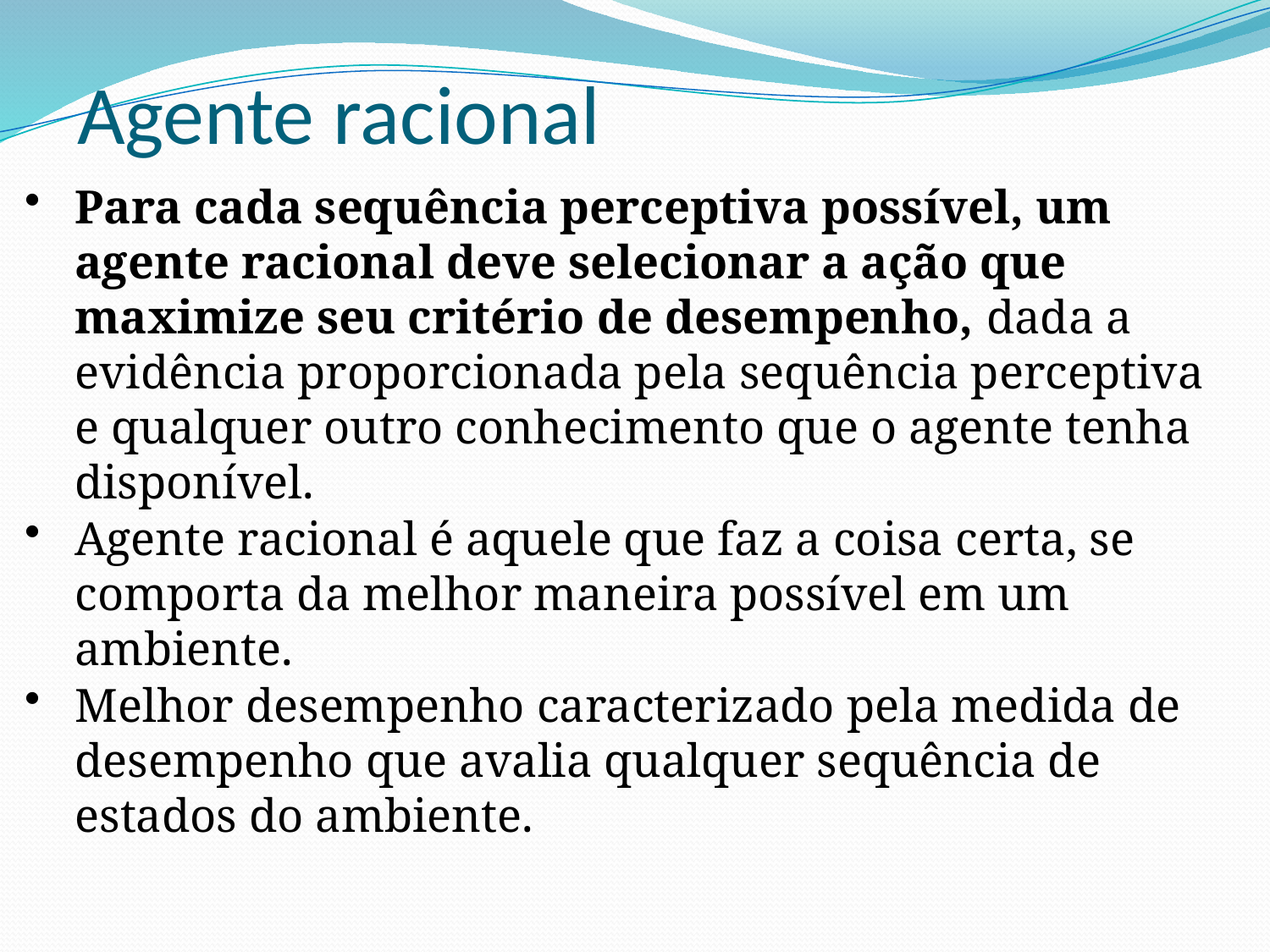

# Agente racional
Para cada sequência perceptiva possível, um agente racional deve selecionar a ação que maximize seu critério de desempenho, dada a evidência proporcionada pela sequência perceptiva e qualquer outro conhecimento que o agente tenha disponível.
Agente racional é aquele que faz a coisa certa, se comporta da melhor maneira possível em um ambiente.
Melhor desempenho caracterizado pela medida de desempenho que avalia qualquer sequência de estados do ambiente.